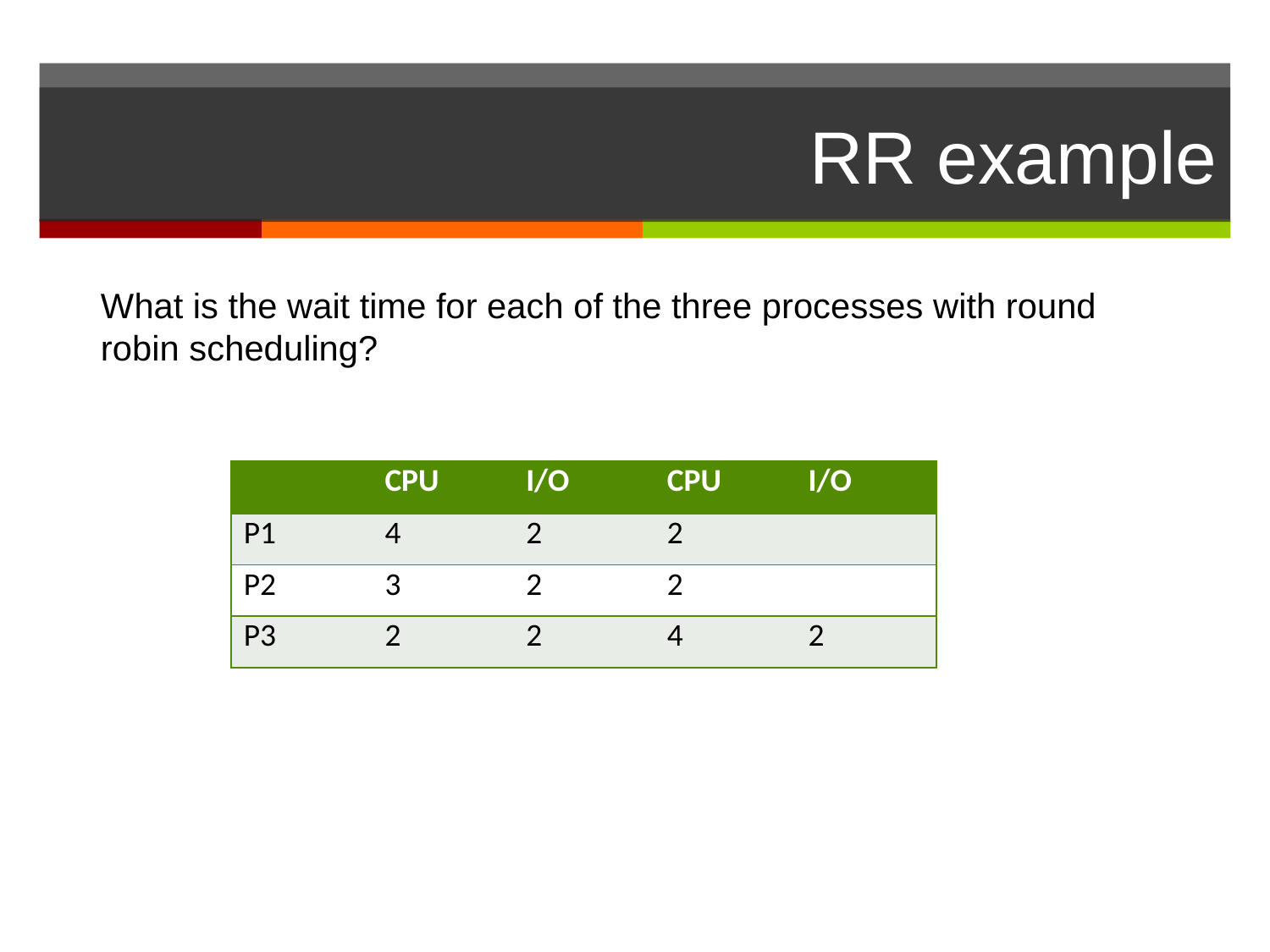

# RR example
What is the wait time for each of the three processes with round robin scheduling?

|  | CPU | I/O | CPU | I/O |
| --- | --- | --- | --- | --- |
| P1 | 4 | 2 | 2 |  |
| P2 | 3 | 2 | 2 |  |
| P3 | 2 | 2 | 4 | 2 |